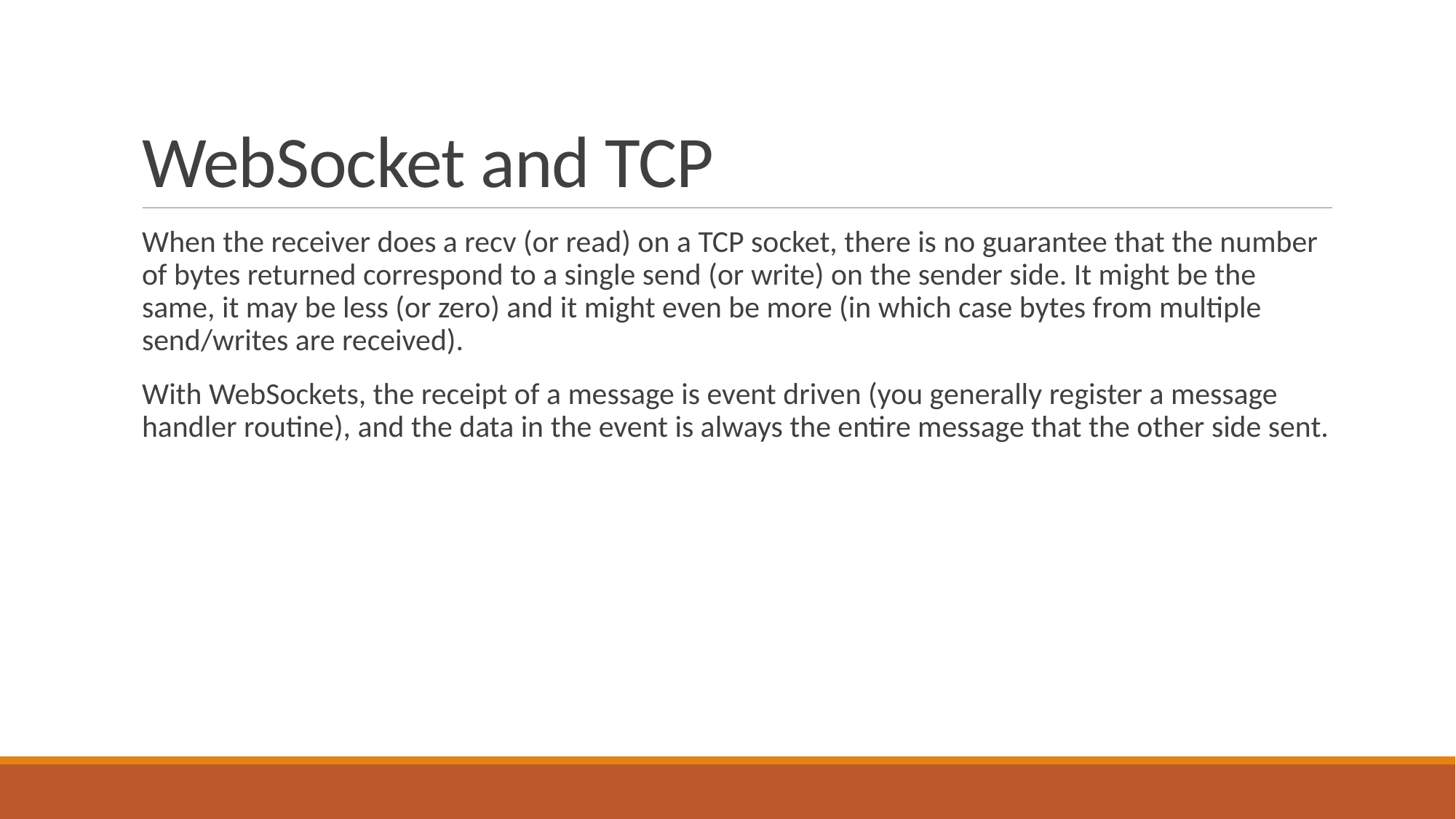

# WebSocket and TCP
When the receiver does a recv (or read) on a TCP socket, there is no guarantee that the number of bytes returned correspond to a single send (or write) on the sender side. It might be the same, it may be less (or zero) and it might even be more (in which case bytes from multiple send/writes are received).
With WebSockets, the receipt of a message is event driven (you generally register a message handler routine), and the data in the event is always the entire message that the other side sent.